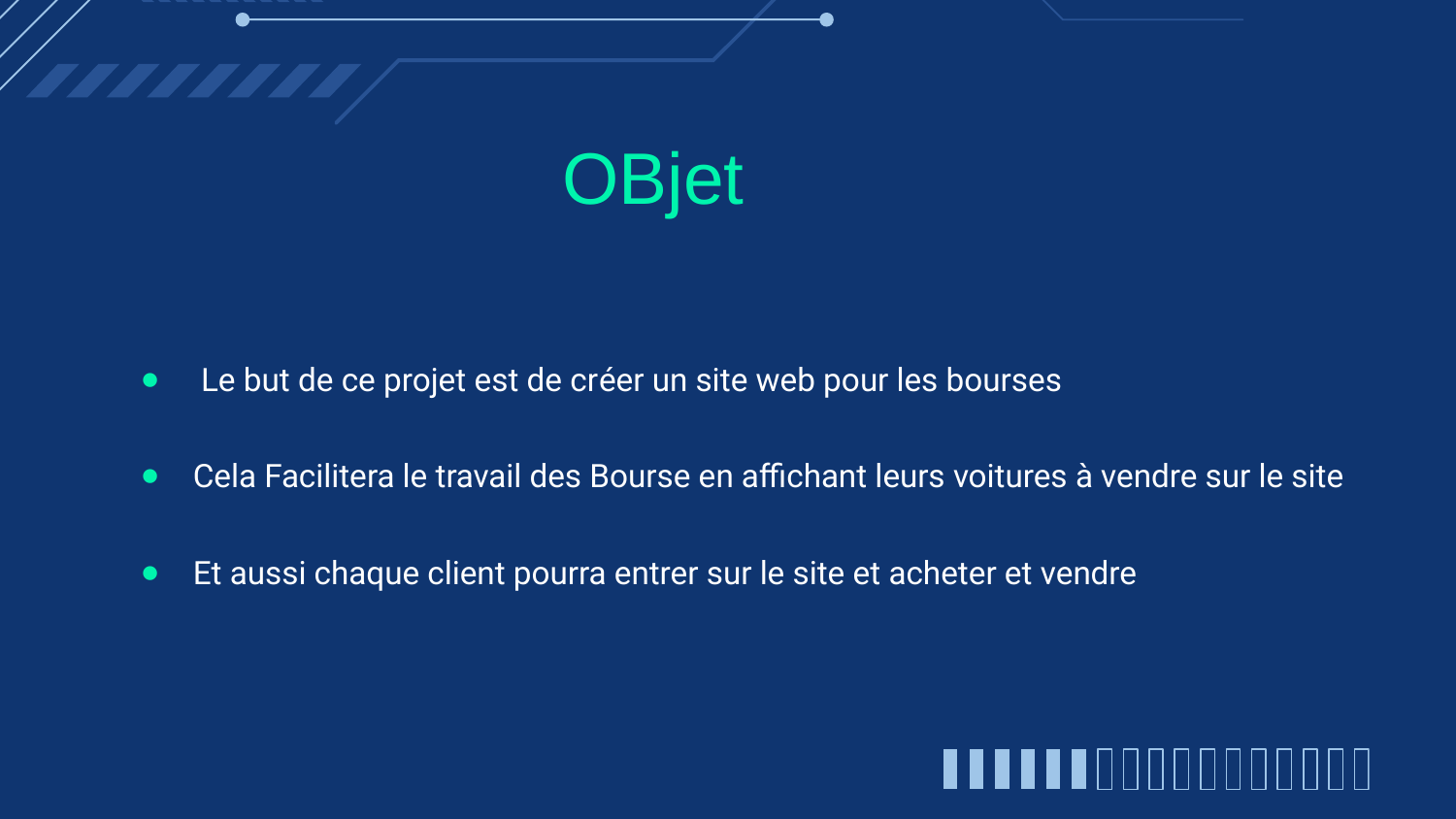

# OBjet
 Le but de ce projet est de créer un site web pour les bourses
Cela Facilitera le travail des Bourse en affichant leurs voitures à vendre sur le site
Et aussi chaque client pourra entrer sur le site et acheter et vendre